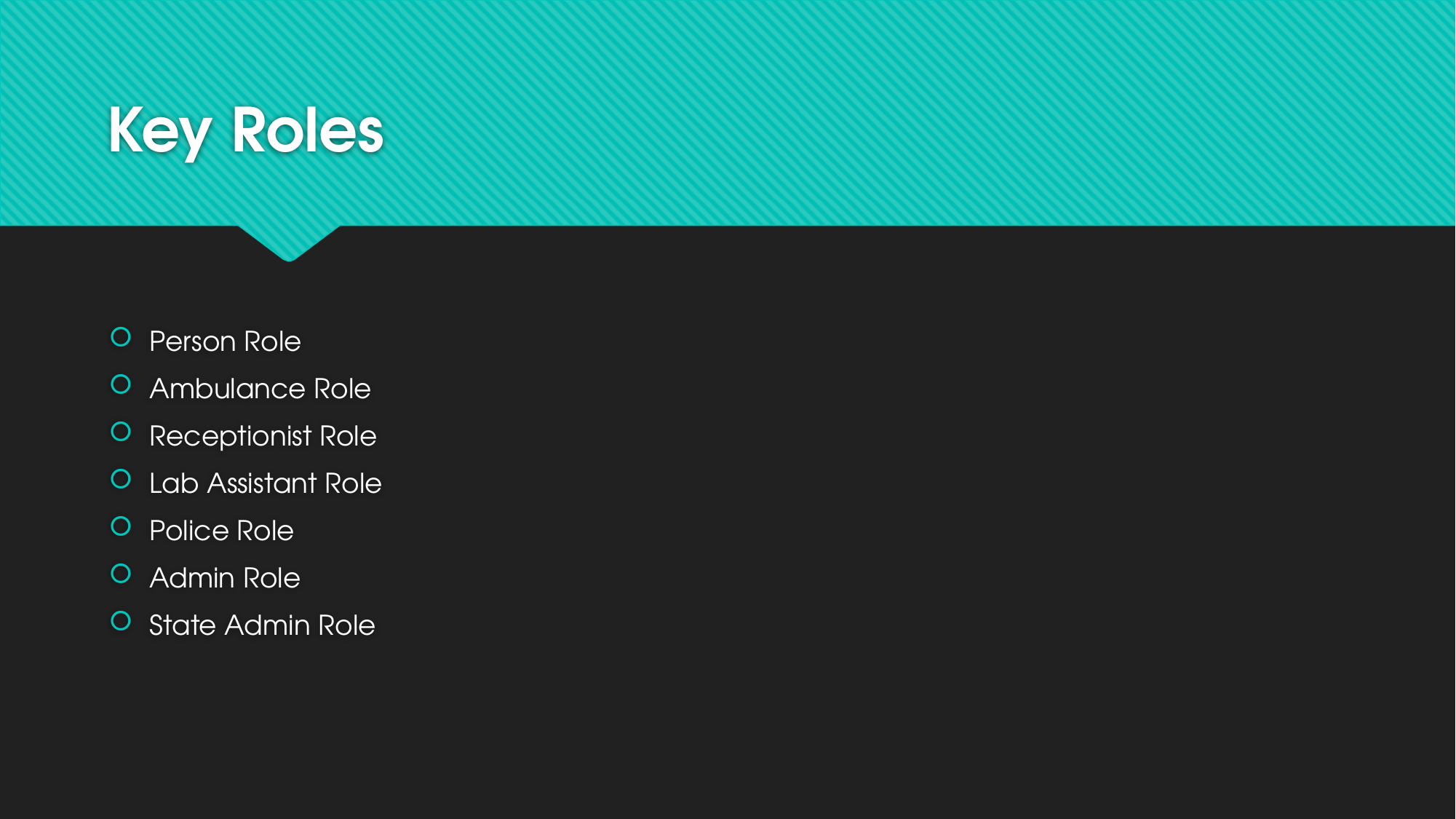

# Key Roles

Person Role
Ambulance Role
Receptionist Role
Lab Assistant Role
Police Role
Admin Role
State Admin Role